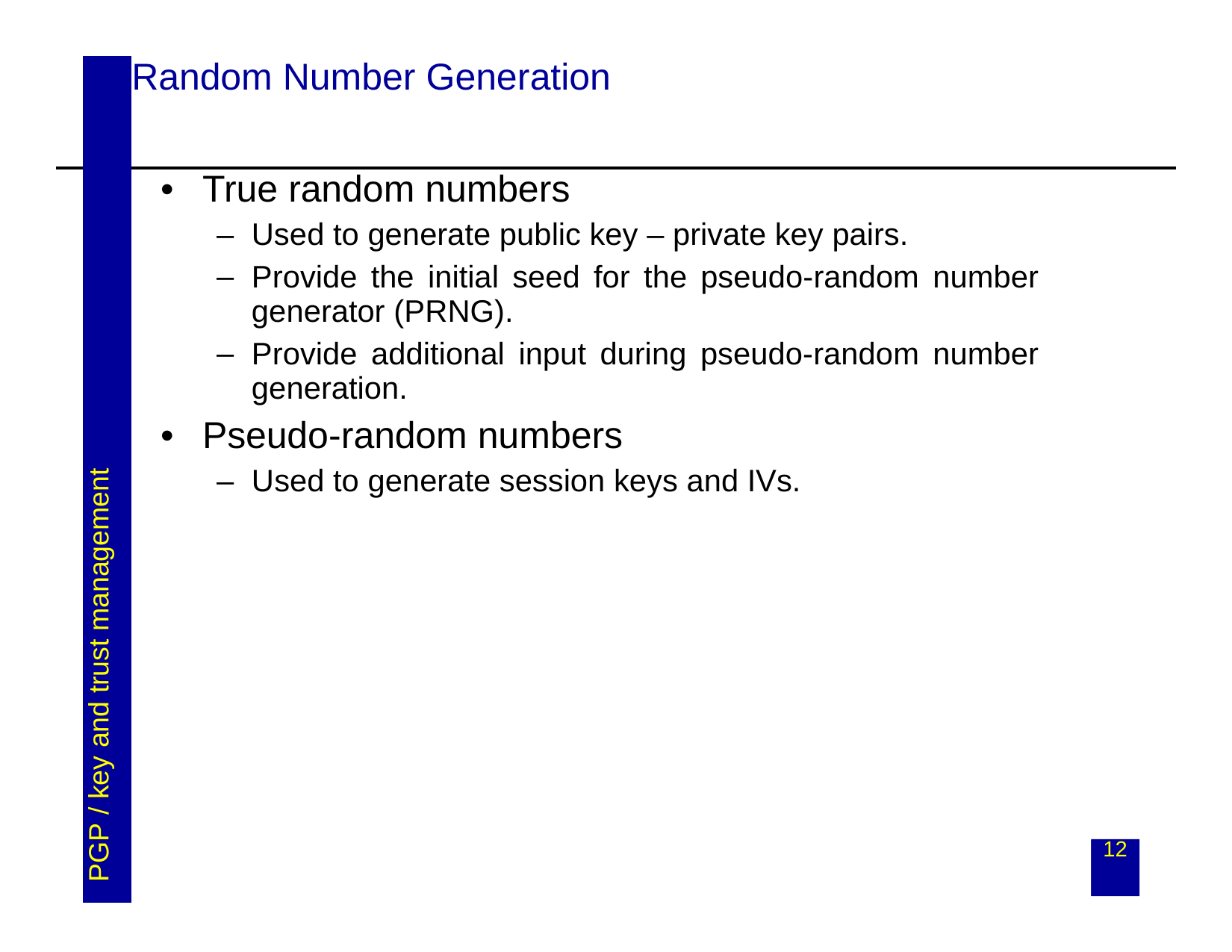

|  |  | Random Number Generation |  |
| --- | --- | --- | --- |
|  | PGP / key and trust management | True random numbers Used to generate public key – private key pairs. Provide the initial seed for the pseudo-random number generator (PRNG). Provide additional input during pseudo-random number generation. Pseudo-random numbers Used to generate session keys and IVs. 12 |  |